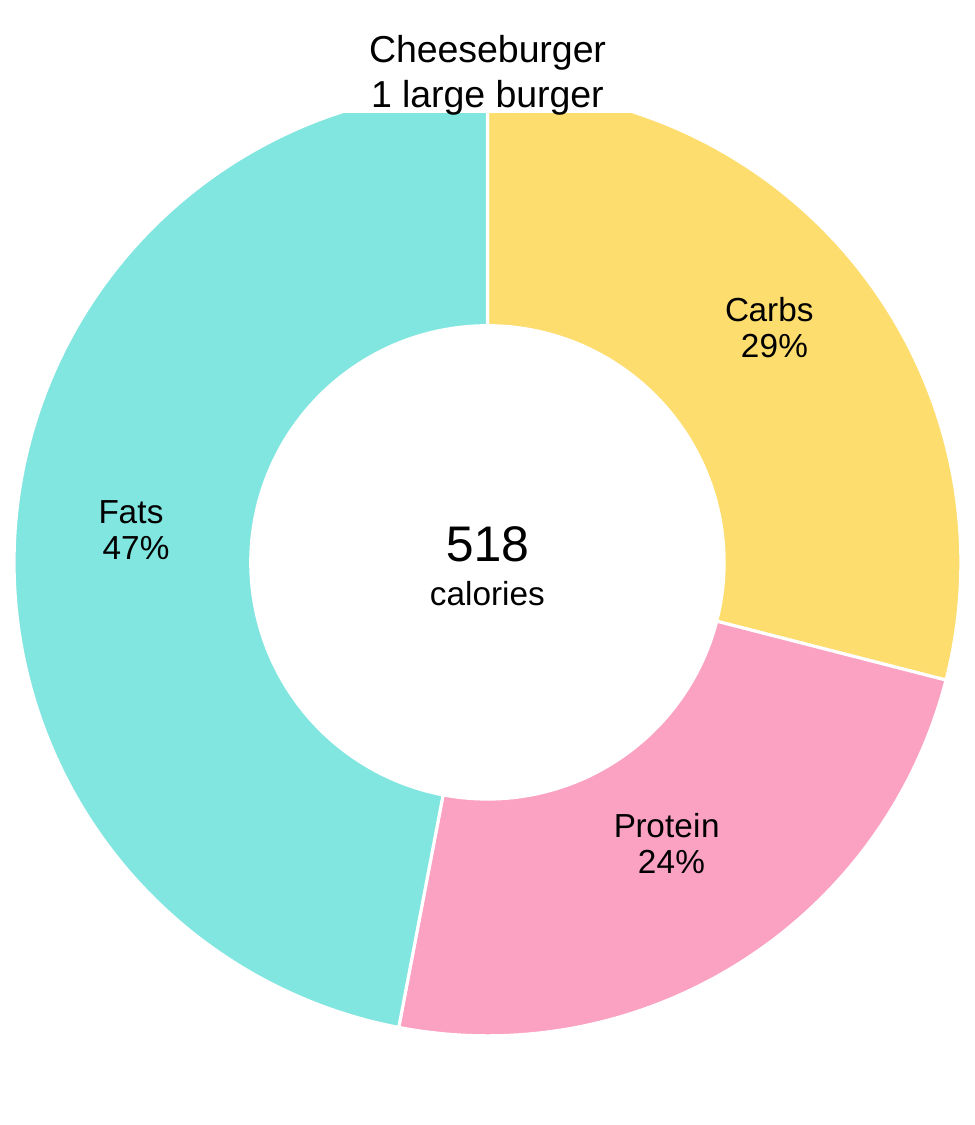

### Chart

| Category | Macros |
|---|---|
| Carbs | 0.29 |
| Protein | 0.24 |
| Fats | 0.47 |
518
calories
Cheeseburger
1 large burger